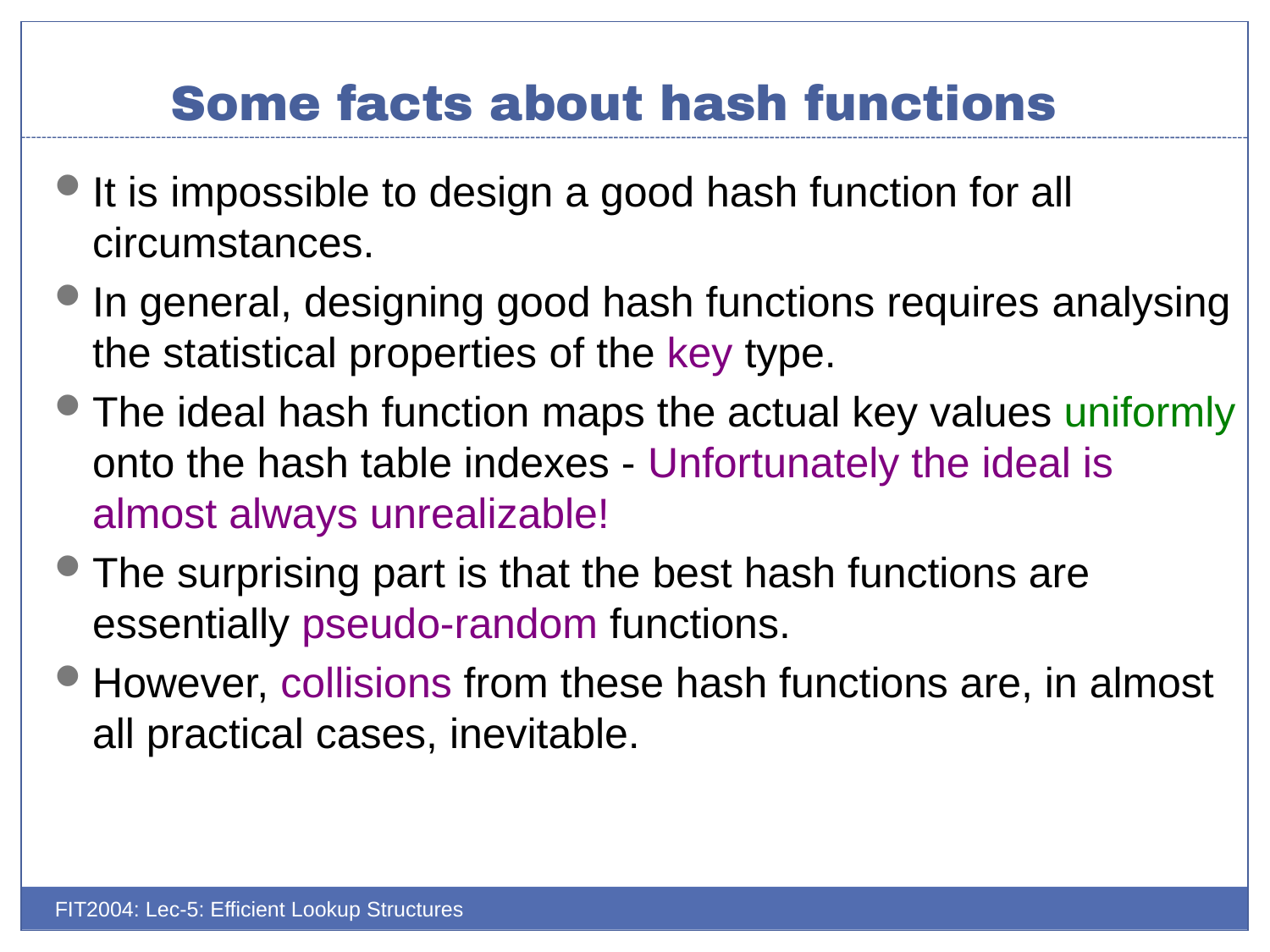

# Some facts about hash functions
It is impossible to design a good hash function for all circumstances.
In general, designing good hash functions requires analysing the statistical properties of the key type.
The ideal hash function maps the actual key values uniformly onto the hash table indexes - Unfortunately the ideal is almost always unrealizable!
The surprising part is that the best hash functions are essentially pseudo-random functions.
However, collisions from these hash functions are, in almost all practical cases, inevitable.
FIT2004: Lec-5: Efficient Lookup Structures